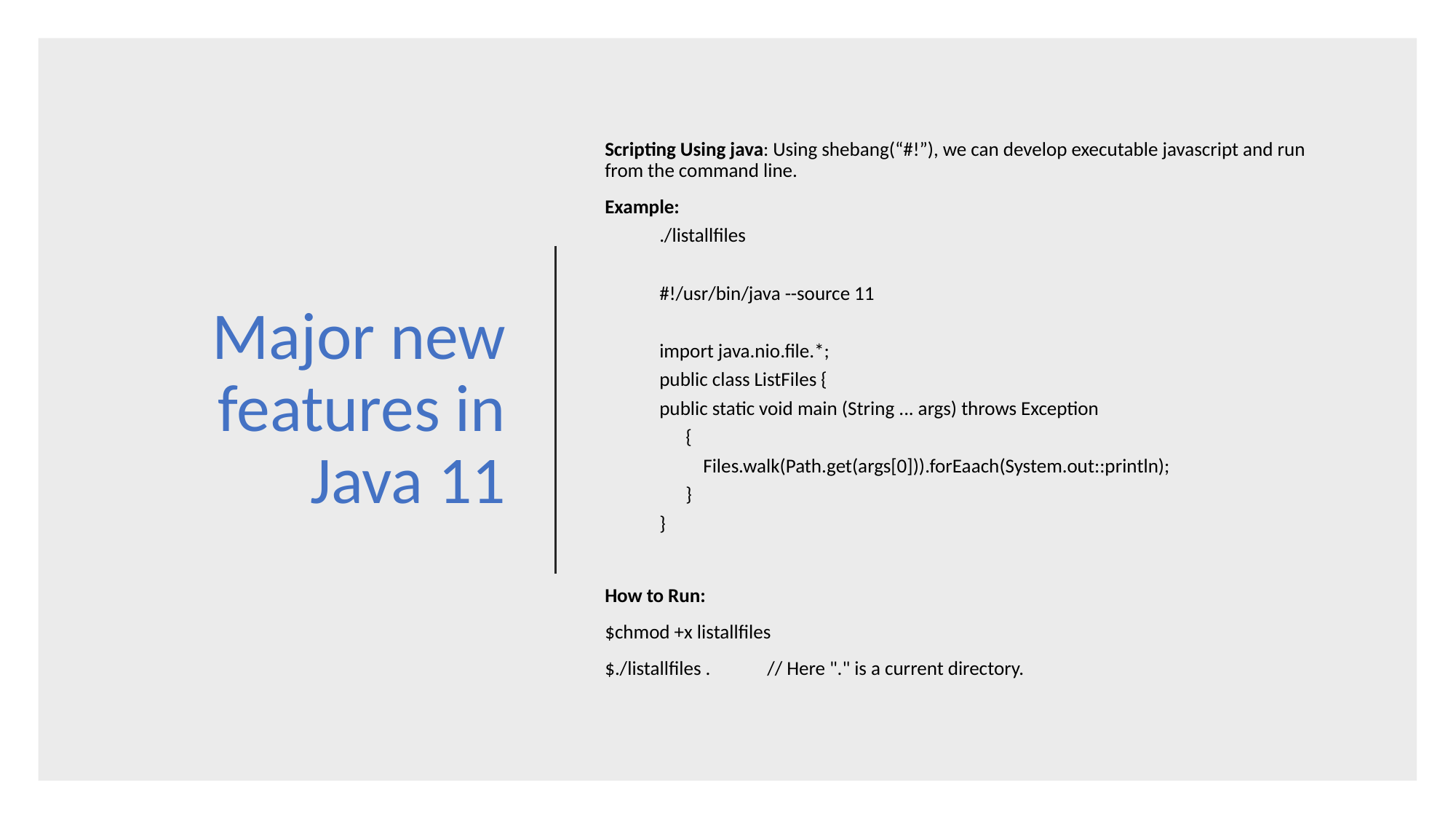

# Major new features in Java 11
Scripting Using java: Using shebang(“#!”), we can develop executable javascript and run from the command line.
Example:
./listallfiles

#!/usr/bin/java --source 11

import java.nio.file.*;
public class ListFiles {
public static void main (String ... args) throws Exception
      {
          Files.walk(Path.get(args[0])).forEaach(System.out::println);
      }
}

How to Run:
$chmod +x listallfiles
$./listallfiles .             // Here "." is a current directory.